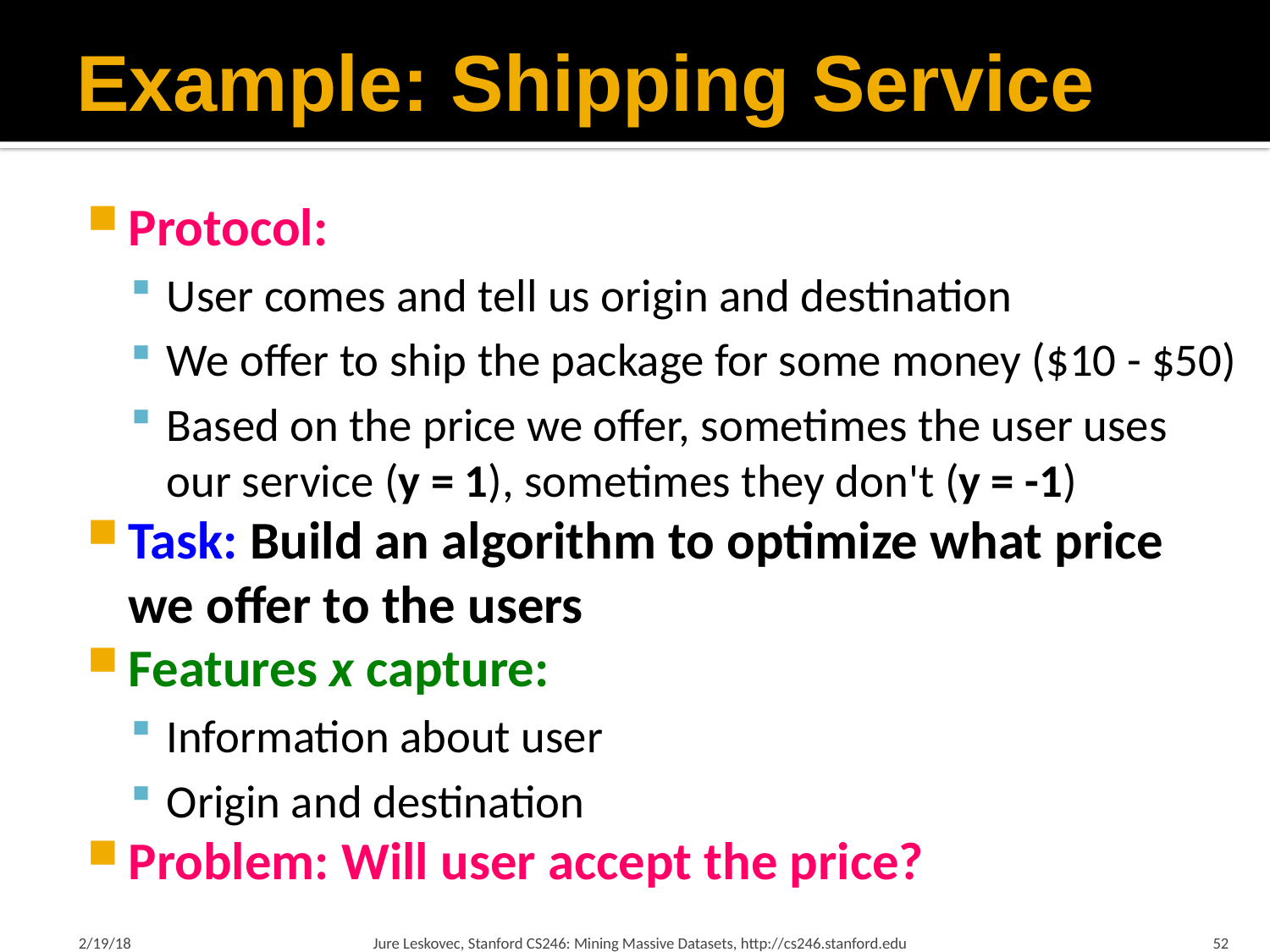

# Example: Shipping Service
Protocol:
User comes and tell us origin and destination
We offer to ship the package for some money ($10 - $50)
Based on the price we offer, sometimes the user uses
our service (y = 1), sometimes they don't (y = -1)
Task: Build an algorithm to optimize what price
we offer to the users
Features x capture:
Information about user
Origin and destination
Problem: Will user accept the price?
2/19/18
Jure Leskovec, Stanford CS246: Mining Massive Datasets, http://cs246.stanford.edu
52